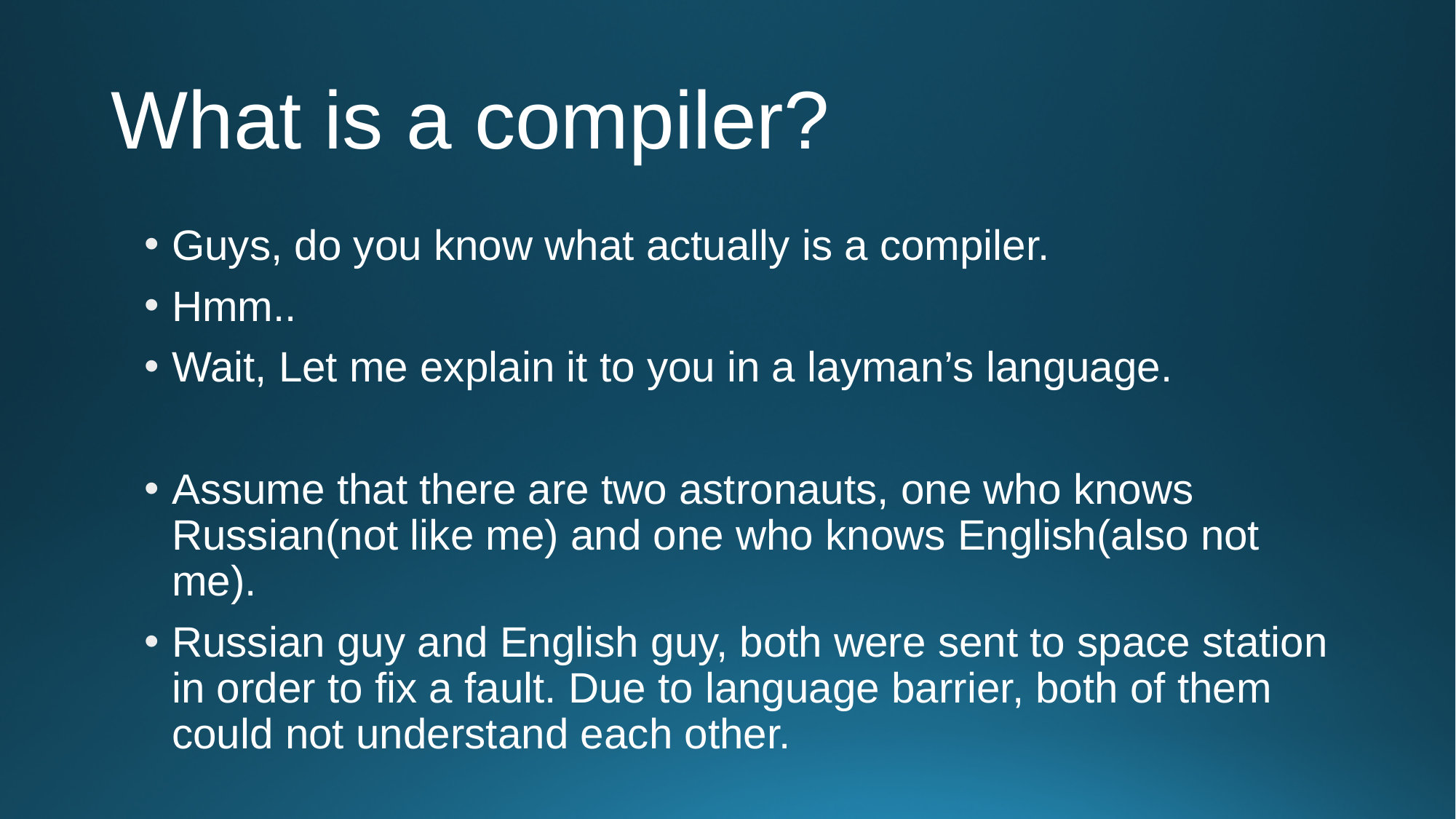

# What is a compiler?
Guys, do you know what actually is a compiler.
Hmm..
Wait, Let me explain it to you in a layman’s language.

Assume that there are two astronauts, one who knows Russian(not like me) and one who knows English(also not me).
Russian guy and English guy, both were sent to space station in order to fix a fault. Due to language barrier, both of them could not understand each other.